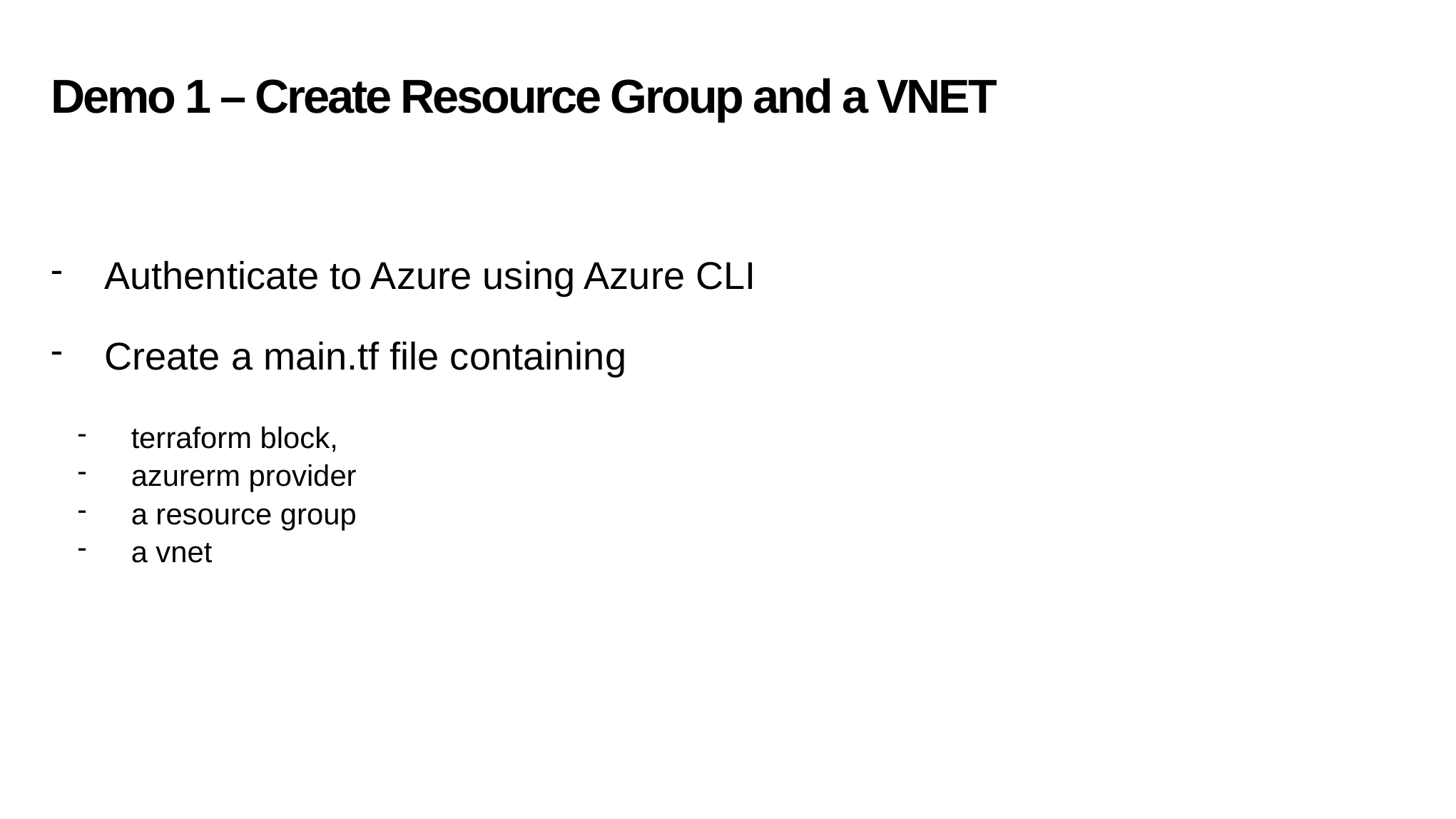

# Demo 1 – Create Resource Group and a VNET
Authenticate to Azure using Azure CLI
Create a main.tf file containing
terraform block,
azurerm provider
a resource group
a vnet